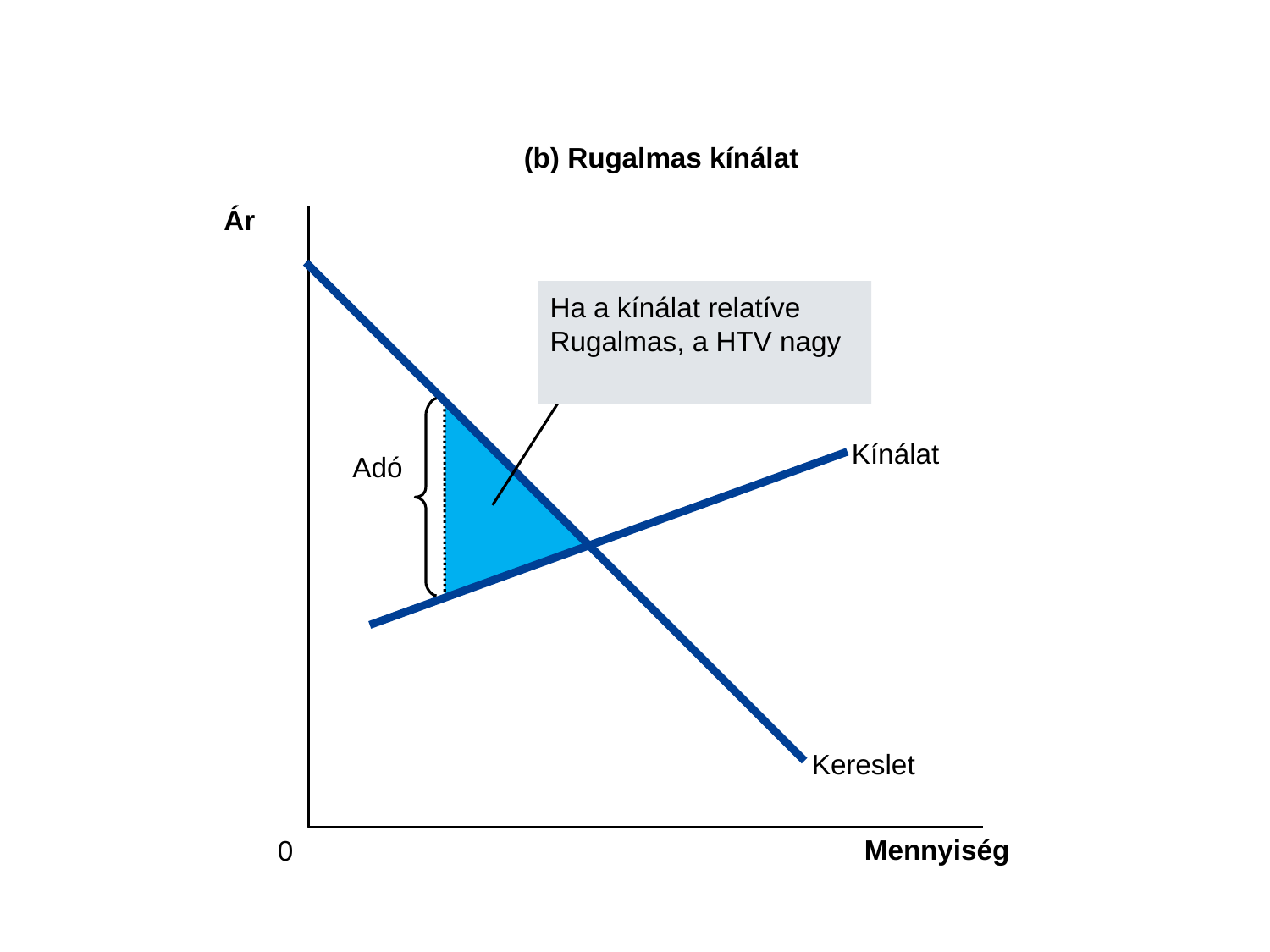

(b) Rugalmas kínálat
Ár

Kereslet

Ha a kínálat relatíve
Rugalmas, a HTV nagy

Adó

Kínálat

Mennyiség
0